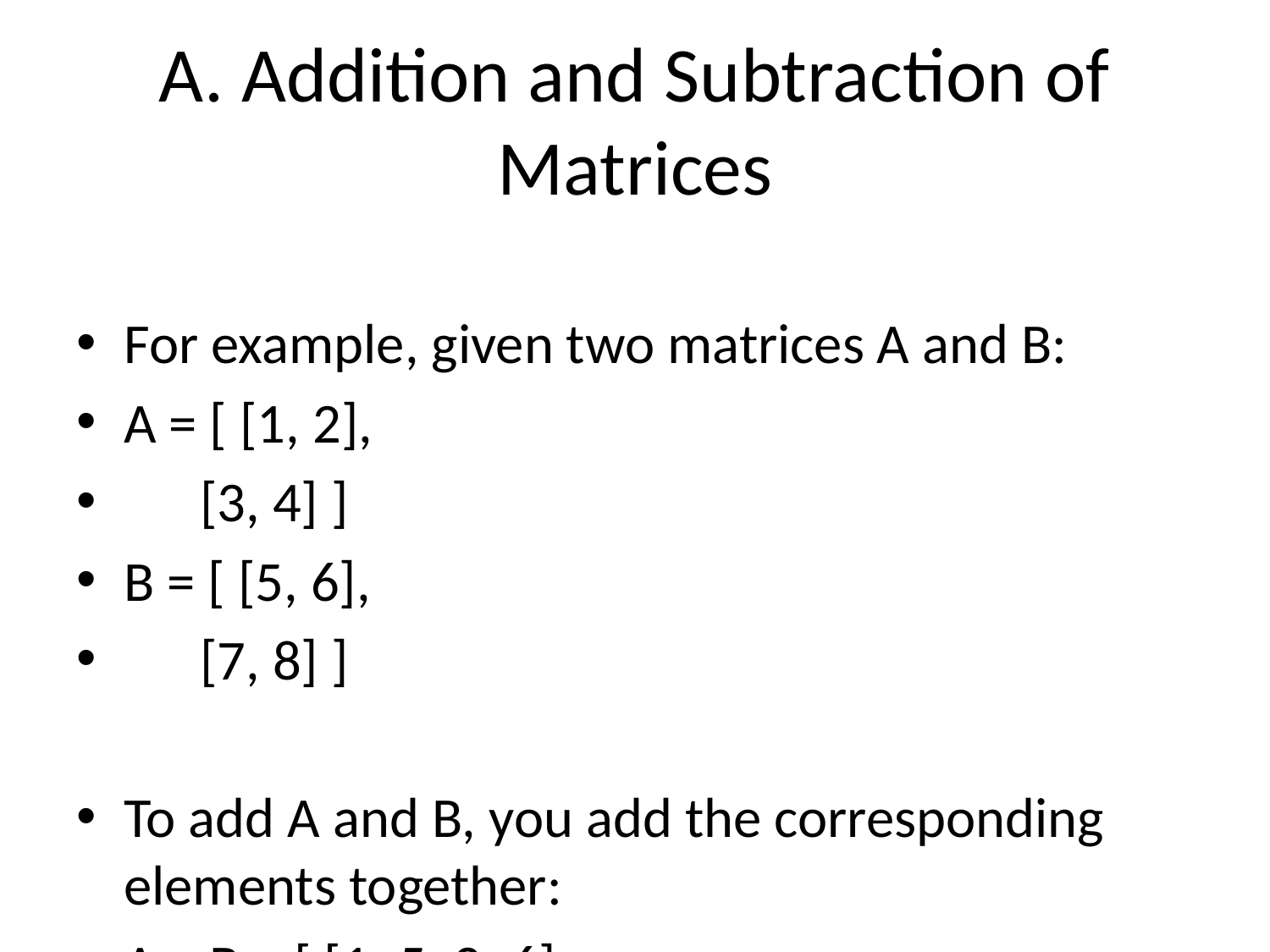

# A. Addition and Subtraction of Matrices

For example, given two matrices A and B:
A = [ [1, 2],
      [3, 4] ]
B = [ [5, 6],
      [7, 8] ]

To add A and B, you add the corresponding elements together:
A + B = [ [1+5, 2+6],
          [3+7, 4+8] ]
      = [ [6, 8],
          [10, 12] ]

Similarly, to subtract A from B:
A - B = [ [1-5, 2-6],
          [3-7, 4-8] ]
      = [ [-4, -4],
          [-4, -4] ]